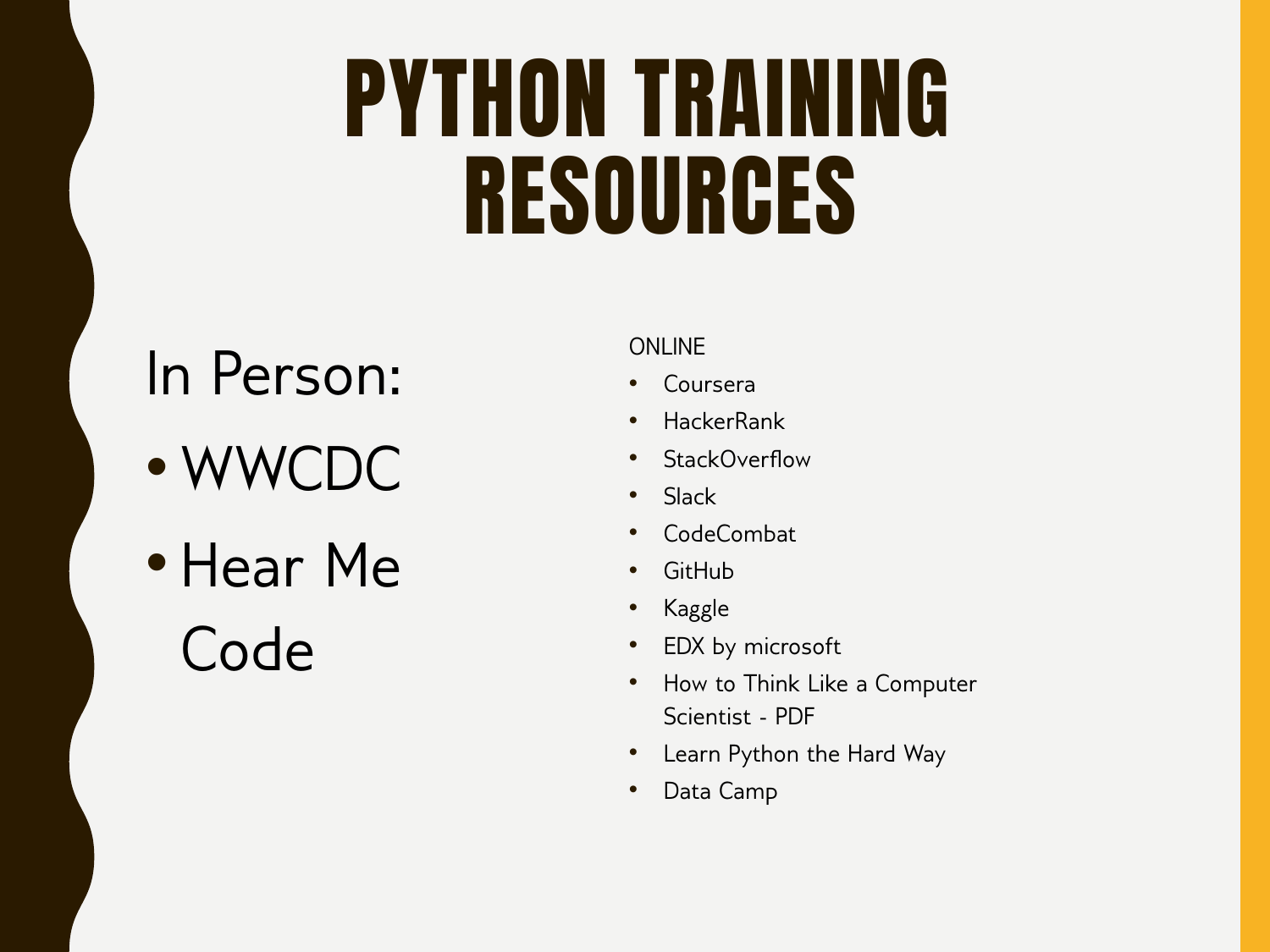

# Python Training Resources
In Person:
WWCDC
Hear Me Code

ONLINE
Coursera
HackerRank
StackOverflow
Slack
CodeCombat
GitHub
Kaggle
EDX by microsoft
How to Think Like a Computer Scientist - PDF
Learn Python the Hard Way
Data Camp